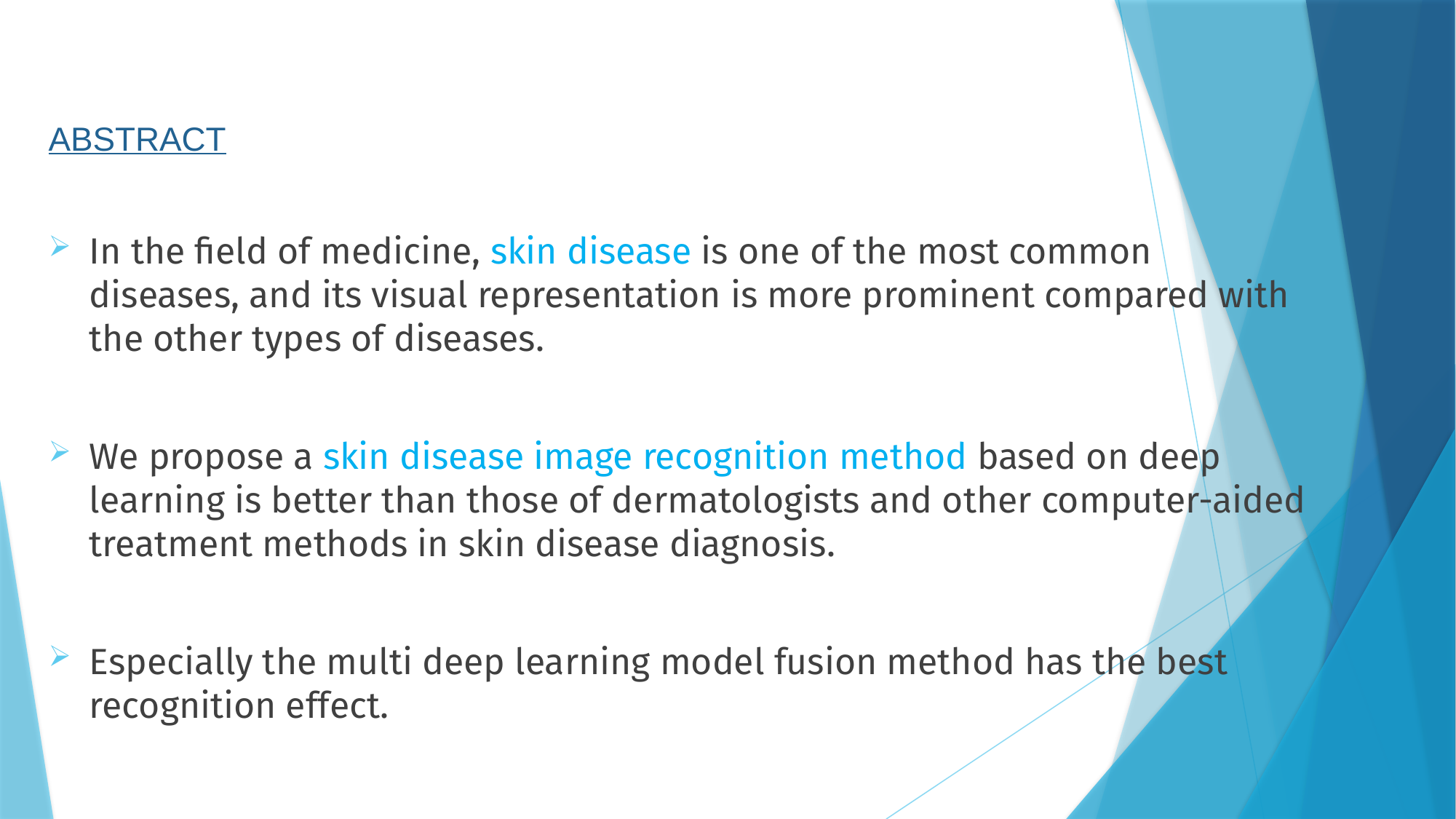

ABSTRACT

In the field of medicine, skin disease is one of the most common diseases, and its visual representation is more prominent compared with the other types of diseases.

We propose a skin disease image recognition method based on deep learning is better than those of dermatologists and other computer-aided treatment methods in skin disease diagnosis.

Especially the multi deep learning model fusion method has the best recognition effect.